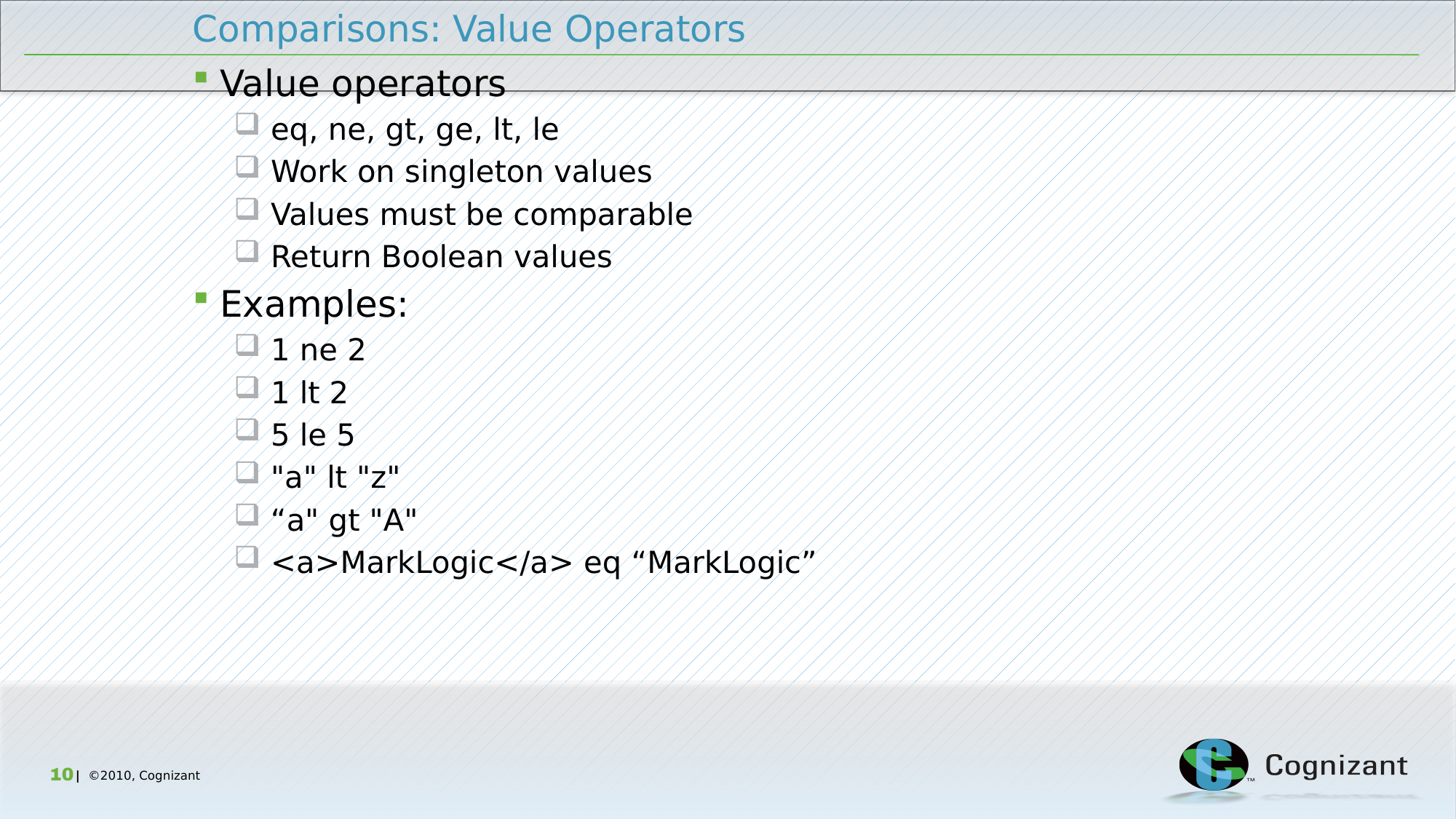

Comparisons: Value Operators
Value operators
 eq, ne, gt, ge, lt, le
 Work on singleton values
 Values must be comparable
 Return Boolean values
Examples:
 1 ne 2
 1 lt 2
 5 le 5
 "a" lt "z"
 “a" gt "A"
 <a>MarkLogic</a> eq “MarkLogic”
10